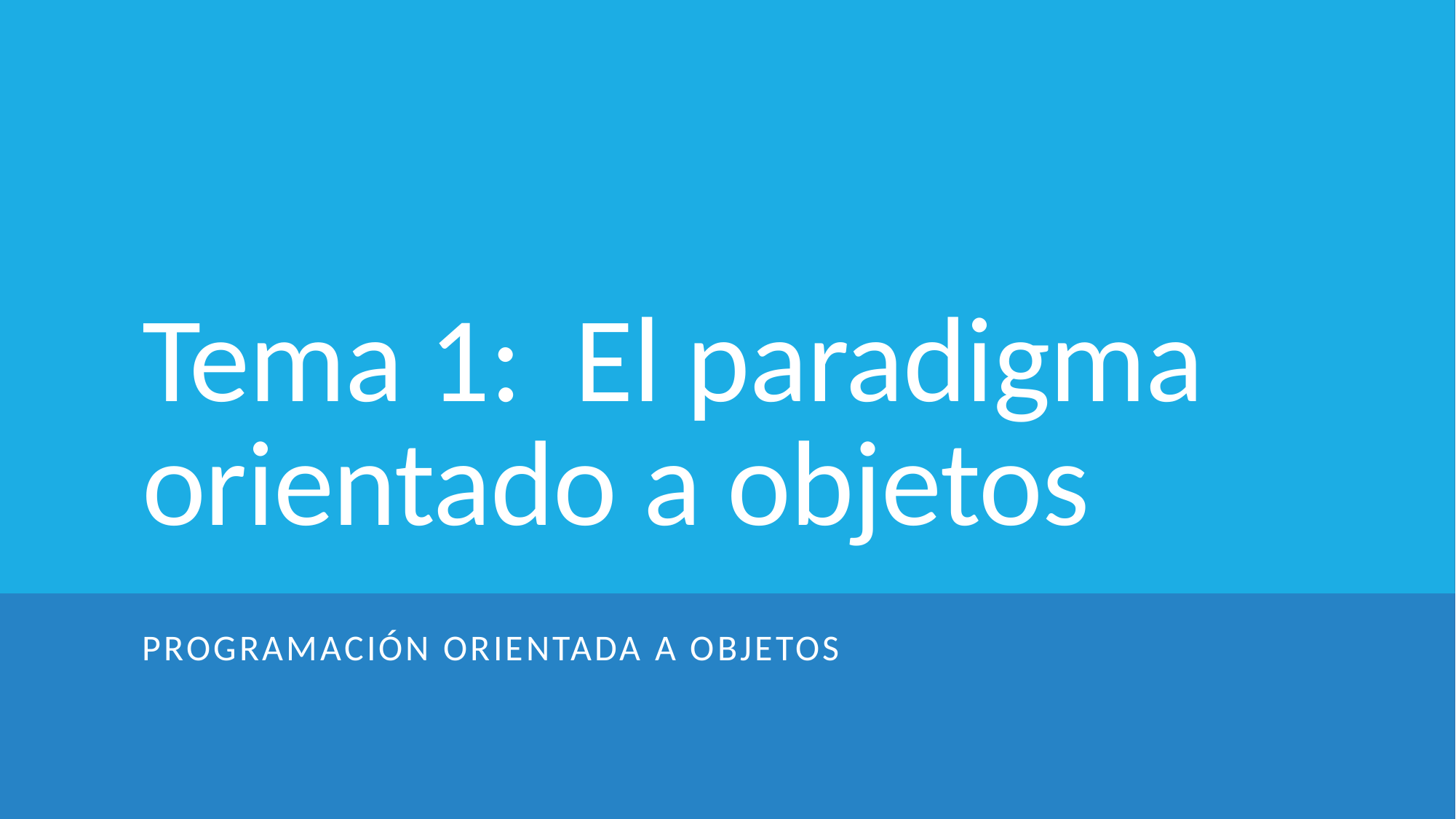

# Tema 1:  El paradigma orientado a objetos

Programación orientada a objetos